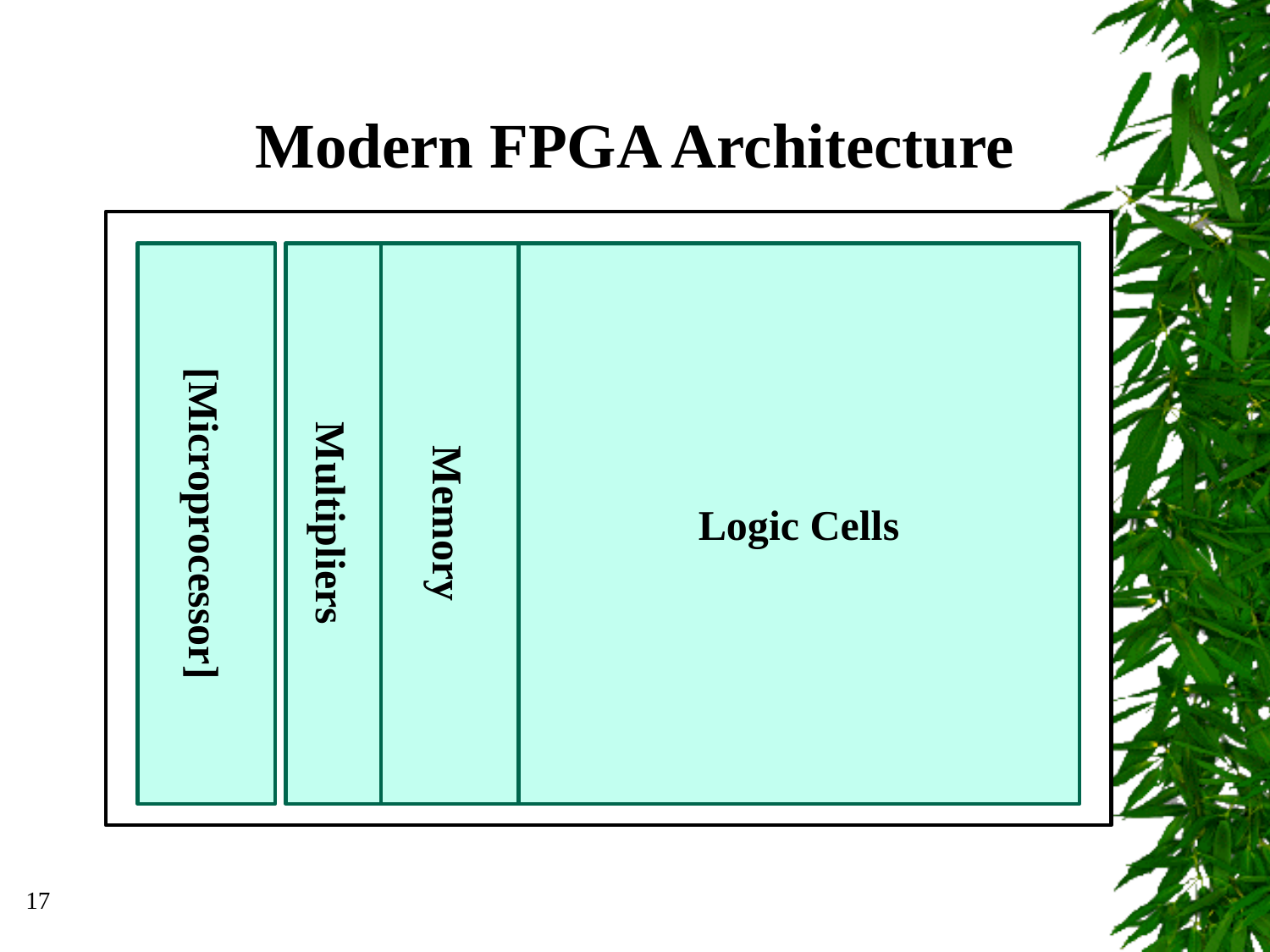

# Modern FPGA Architecture

[Microprocessor]
Multipliers
Memory
Logic Cells

17